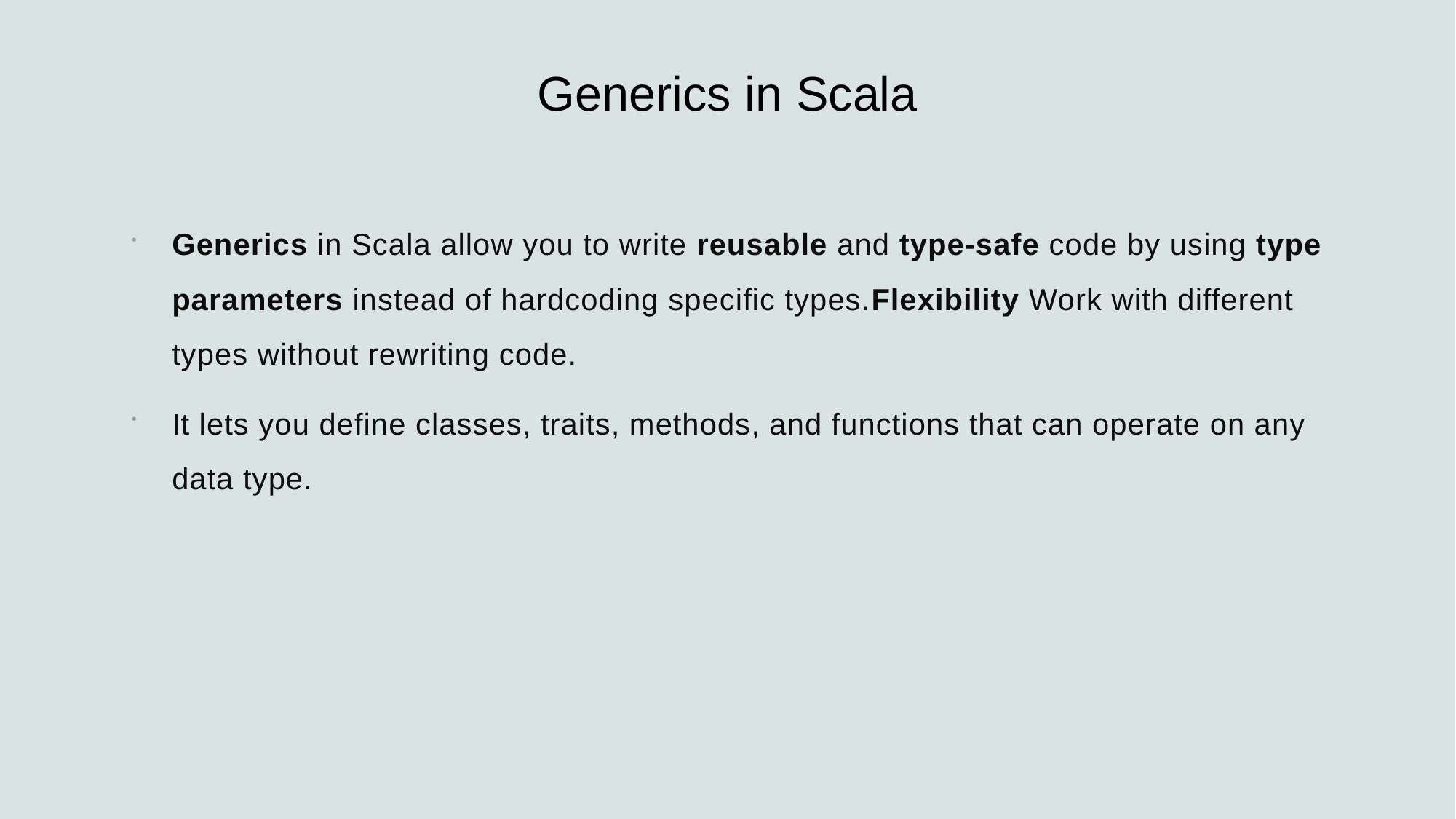

# Generics in Scala
Generics in Scala allow you to write reusable and type-safe code by using type parameters instead of hardcoding specific types.Flexibility Work with different types without rewriting code.
It lets you define classes, traits, methods, and functions that can operate on any data type.